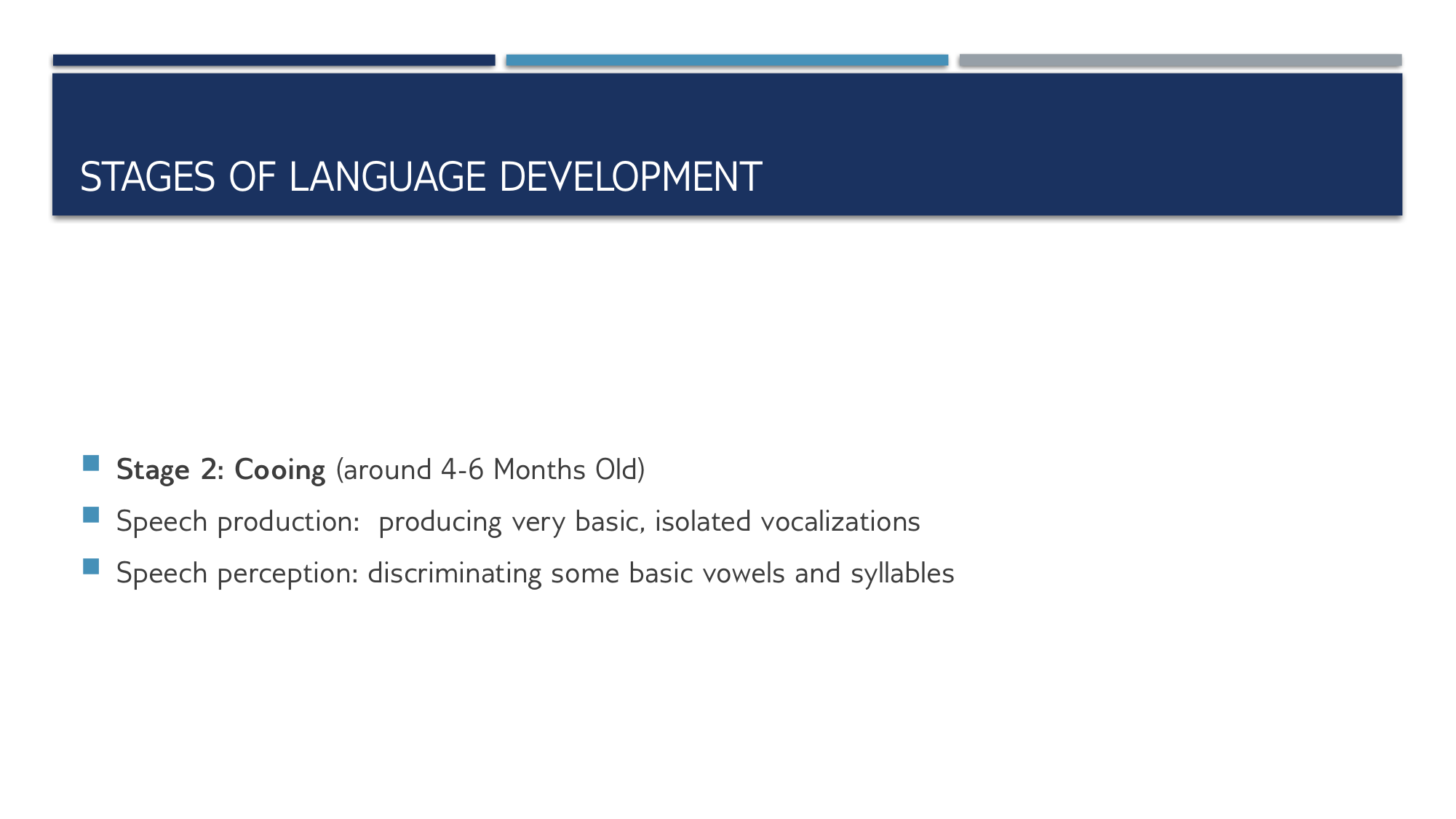

# Stages of language development
Stage 2: Cooing (around 4-6 Months Old)
Speech production:  producing very basic, isolated vocalizations
Speech perception: discriminating some basic vowels and syllables